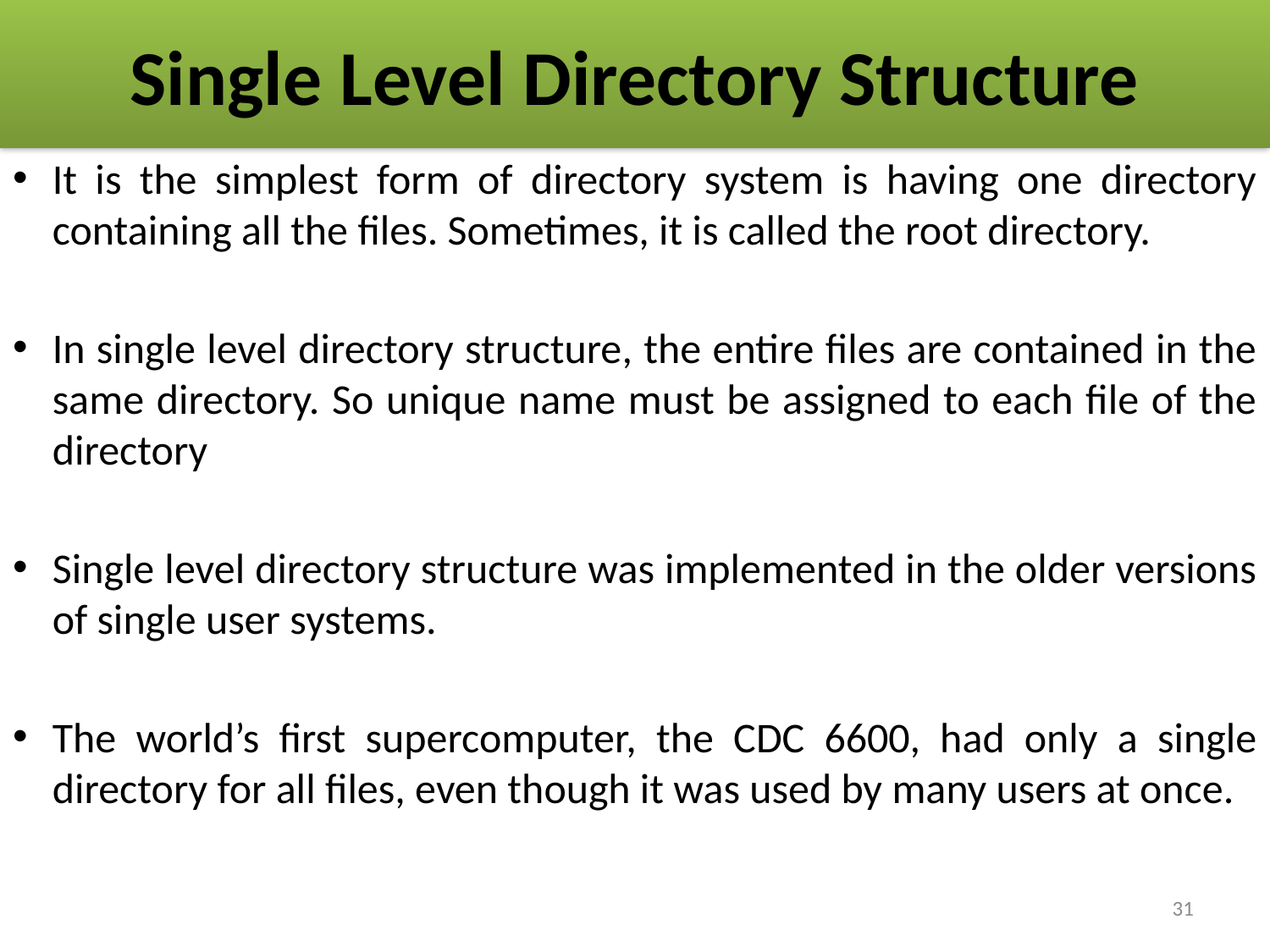

# Single Level Directory Structure
It is the simplest form of directory system is having one directory containing all the files. Sometimes, it is called the root directory.

In single level directory structure, the entire files are contained in the same directory. So unique name must be assigned to each file of the directory

Single level directory structure was implemented in the older versions of single user systems.

The world’s first supercomputer, the CDC 6600, had only a single directory for all files, even though it was used by many users at once.
31